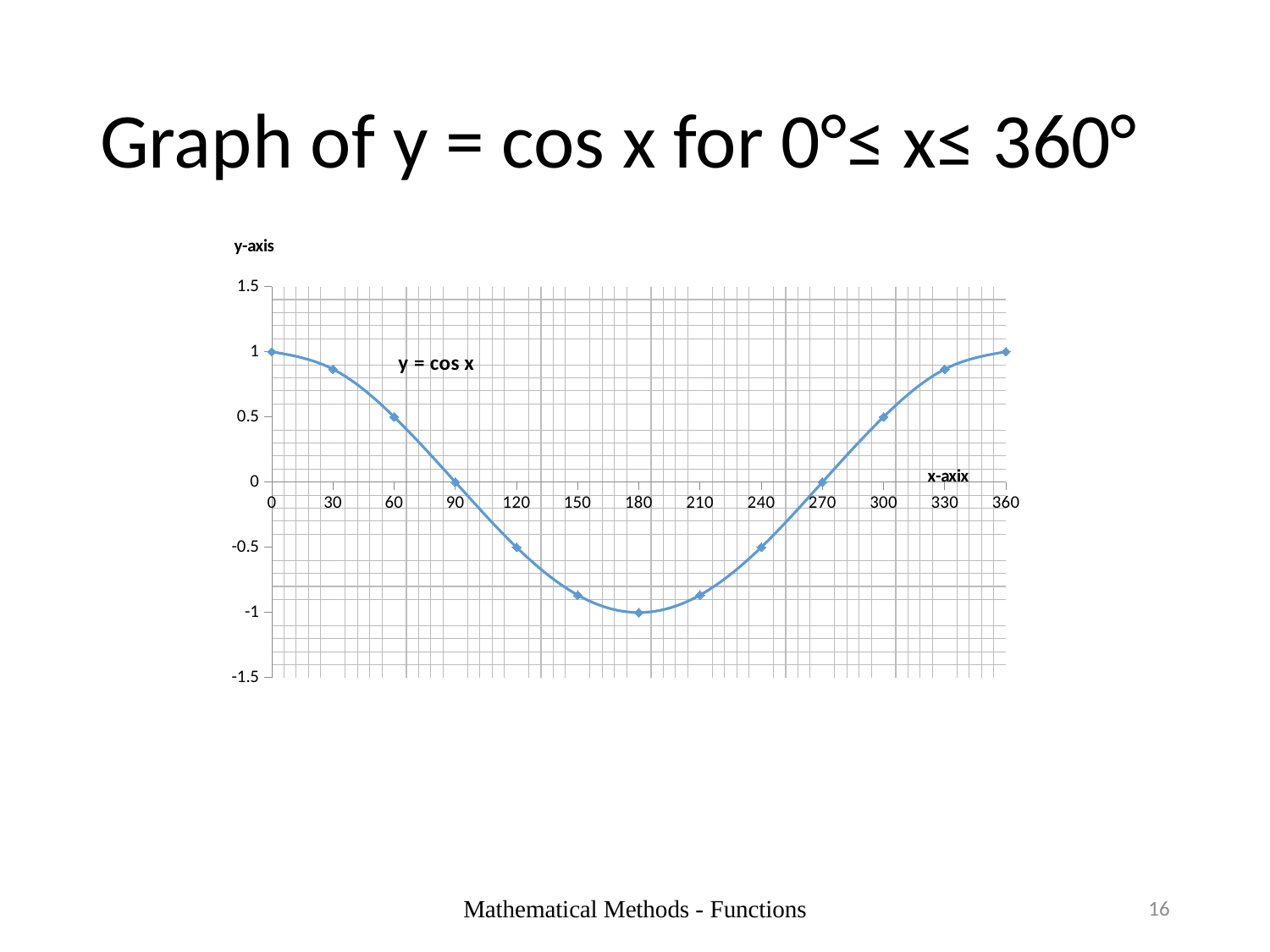

# Graph of y = cos x for 0°≤ x≤ 360°

### Chart: y = cos x

| Category | y |
|---|---|
Mathematical Methods - Functions
16